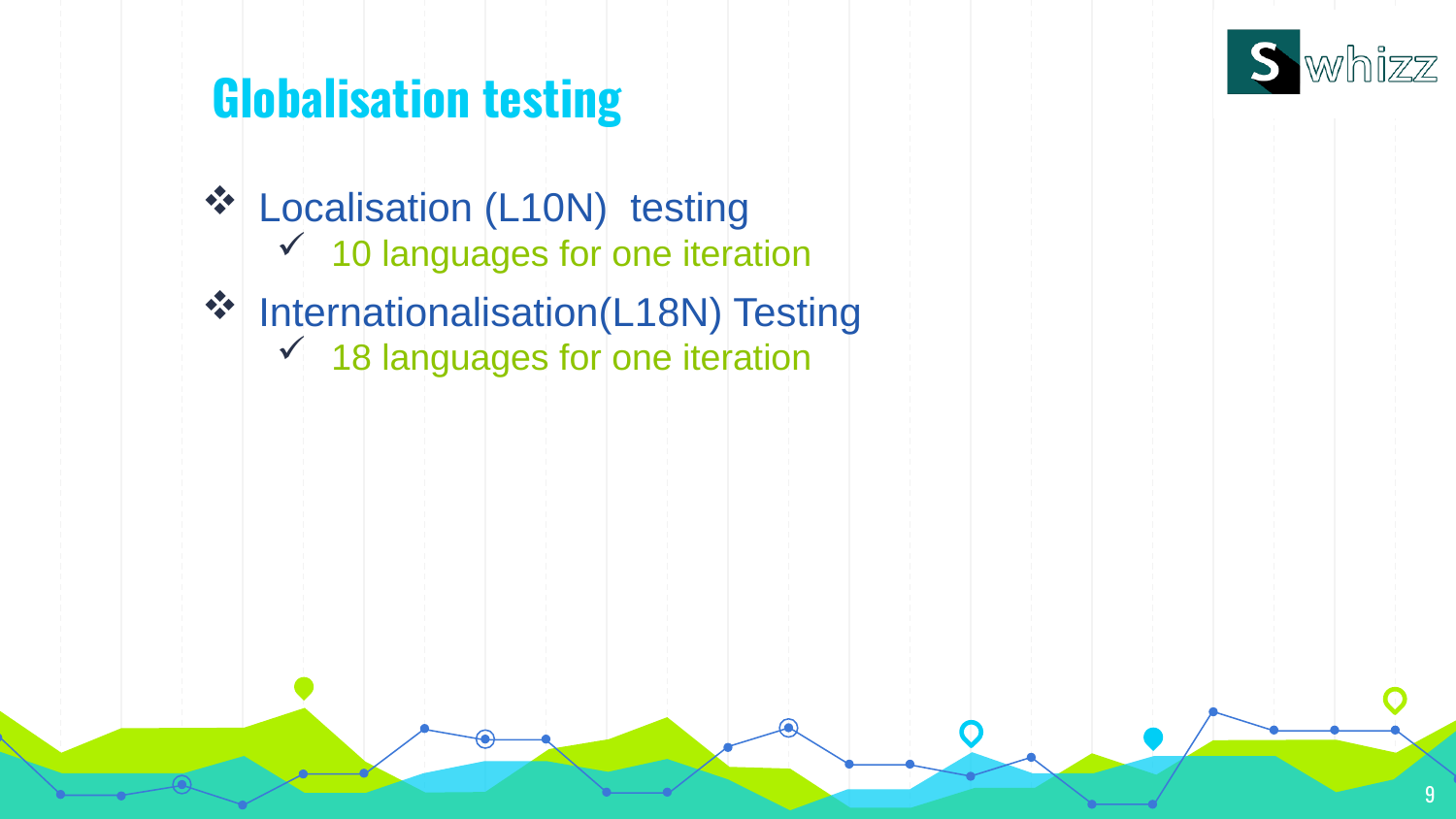

# Globalisation testing
Localisation (L10N)  testing
10 languages for one iteration
Internationalisation(L18N) Testing
18 languages for one iteration
9